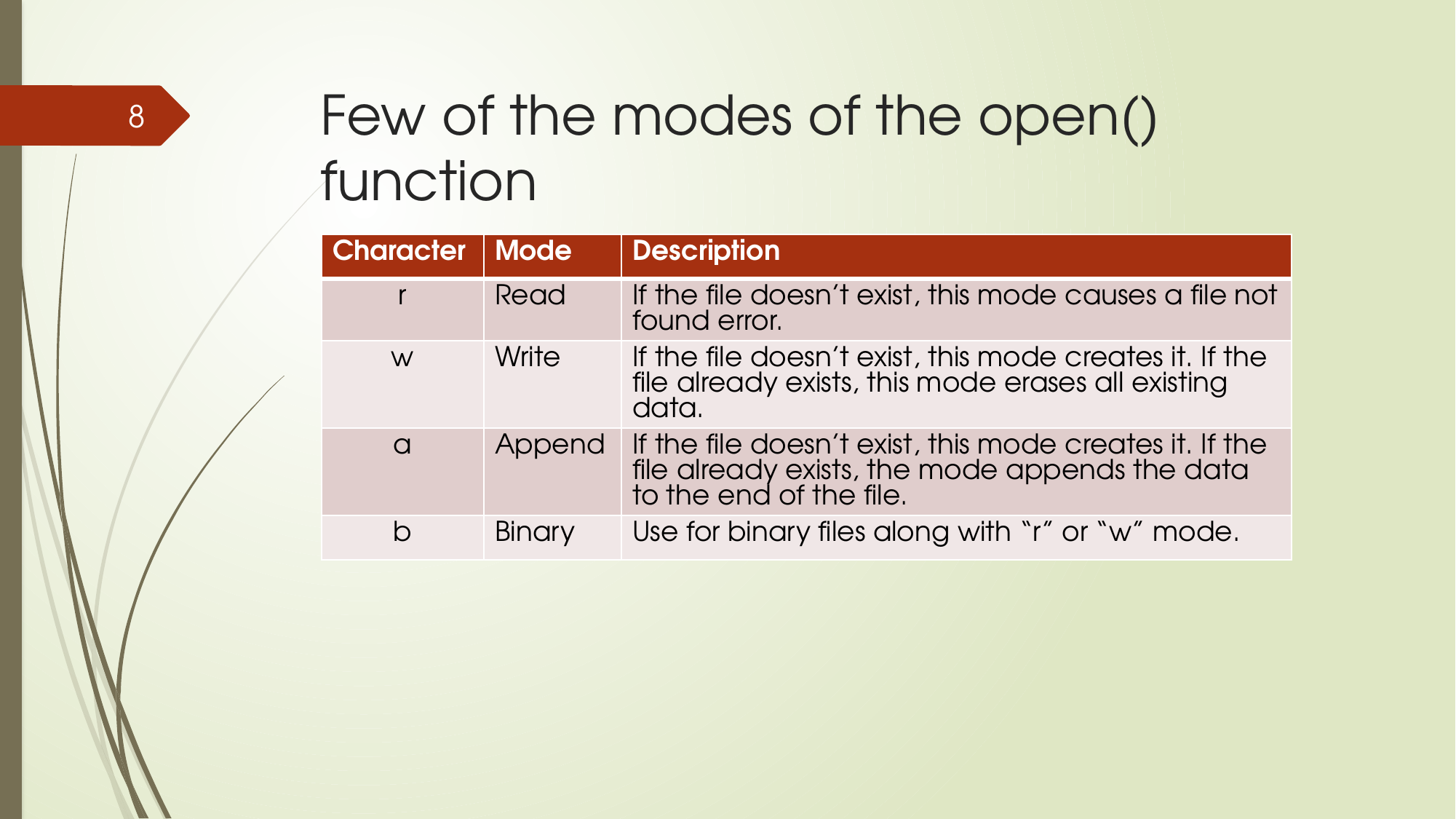

# Few of the modes of the open() function
8
| Character | Mode | Description |
| --- | --- | --- |
| r | Read | If the file doesn’t exist, this mode causes a file not found error. |
| w | Write | If the file doesn’t exist, this mode creates it. If the file already exists, this mode erases all existing data. |
| a | Append | If the file doesn’t exist, this mode creates it. If the file already exists, the mode appends the data to the end of the file. |
| b | Binary | Use for binary files along with “r” or “w” mode. |